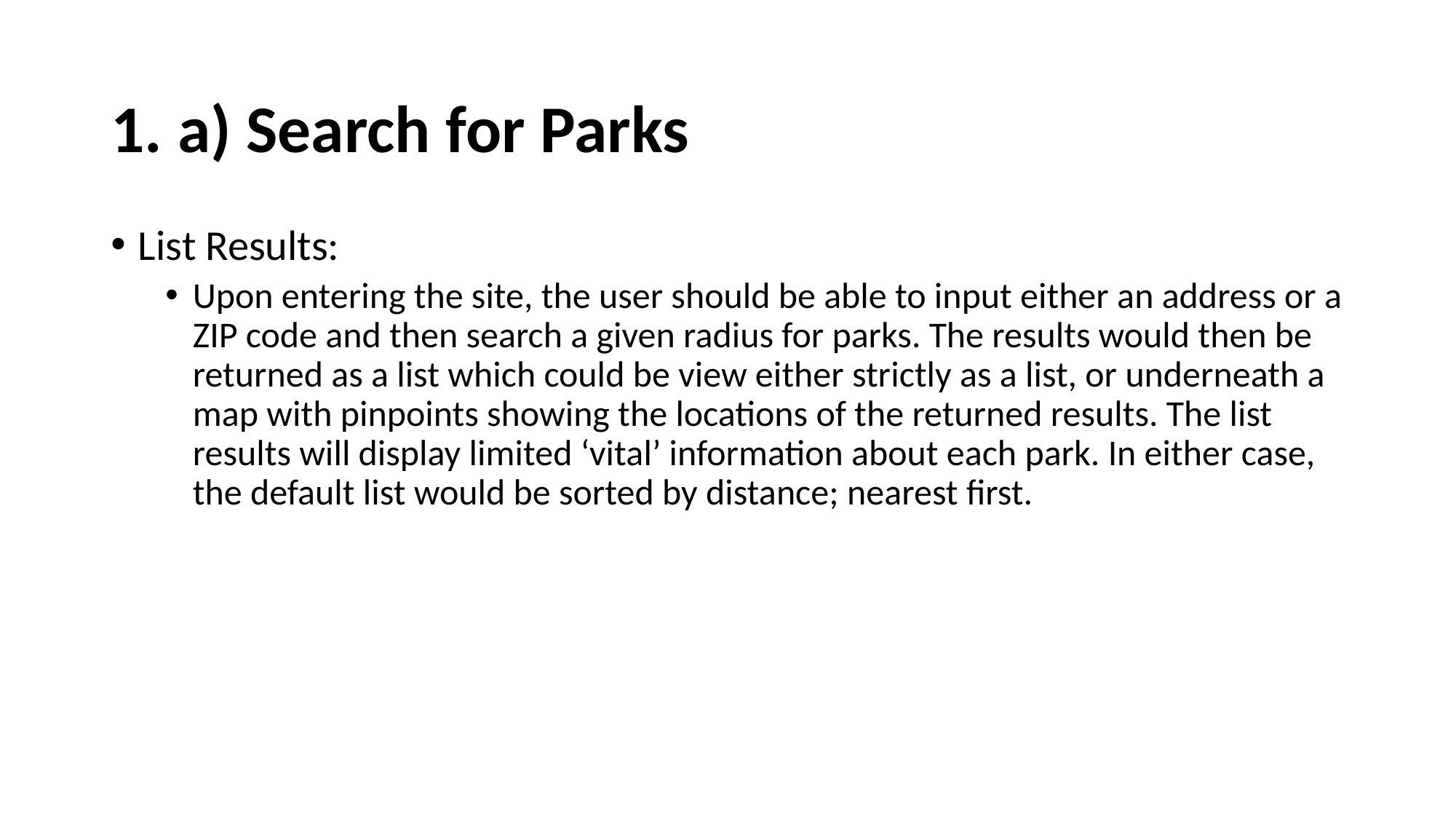

# a) Search for Parks
List Results:
Upon entering the site, the user should be able to input either an address or a ZIP code and then search a given radius for parks. The results would then be returned as a list which could be view either strictly as a list, or underneath a map with pinpoints showing the locations of the returned results. The list results will display limited ‘vital’ information about each park. In either case, the default list would be sorted by distance; nearest first.